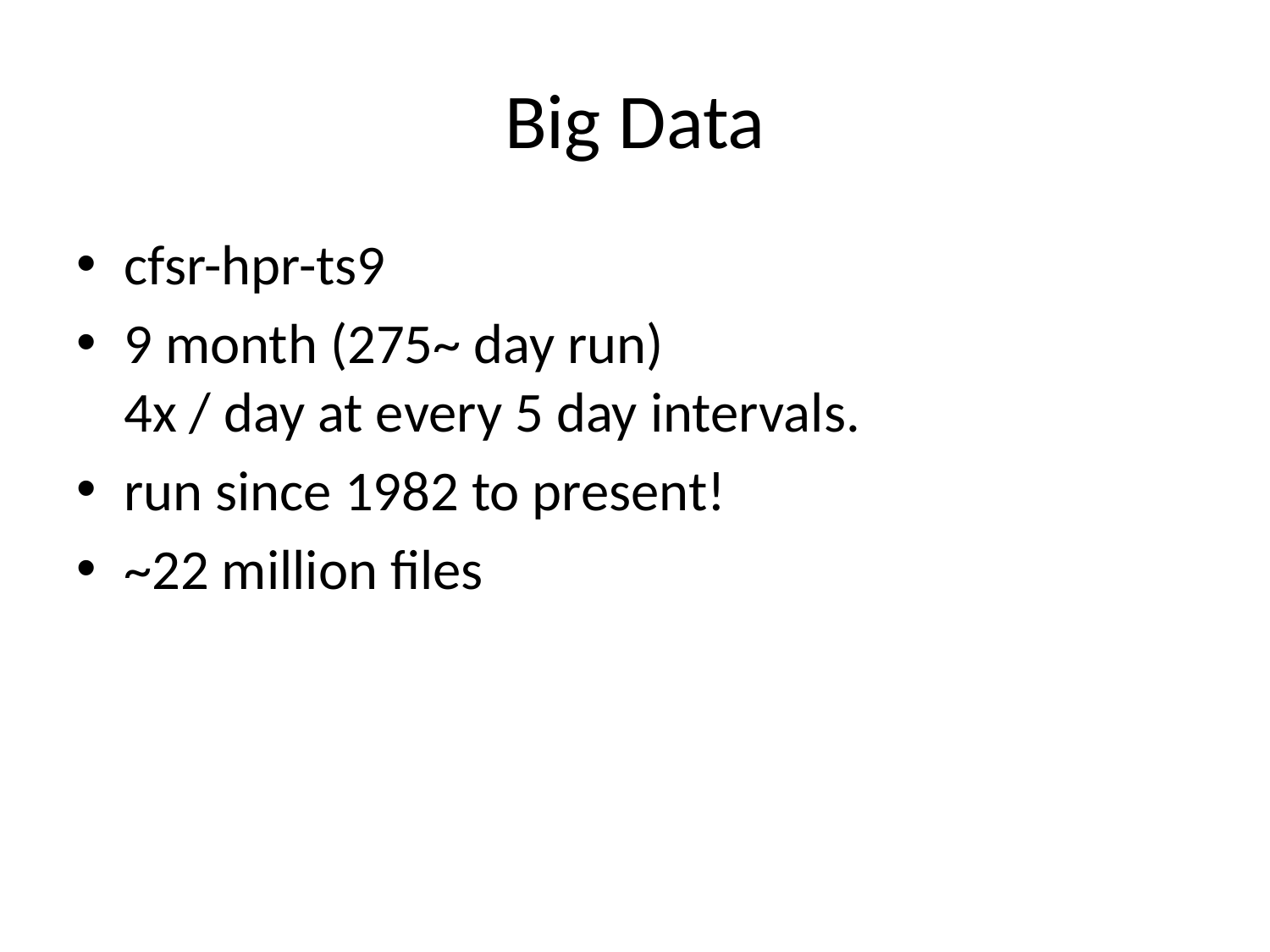

# Big Data
cfsr-hpr-ts9
9 month (275~ day run)
4x / day at every 5 day intervals.
run since 1982 to present!
~22 million files